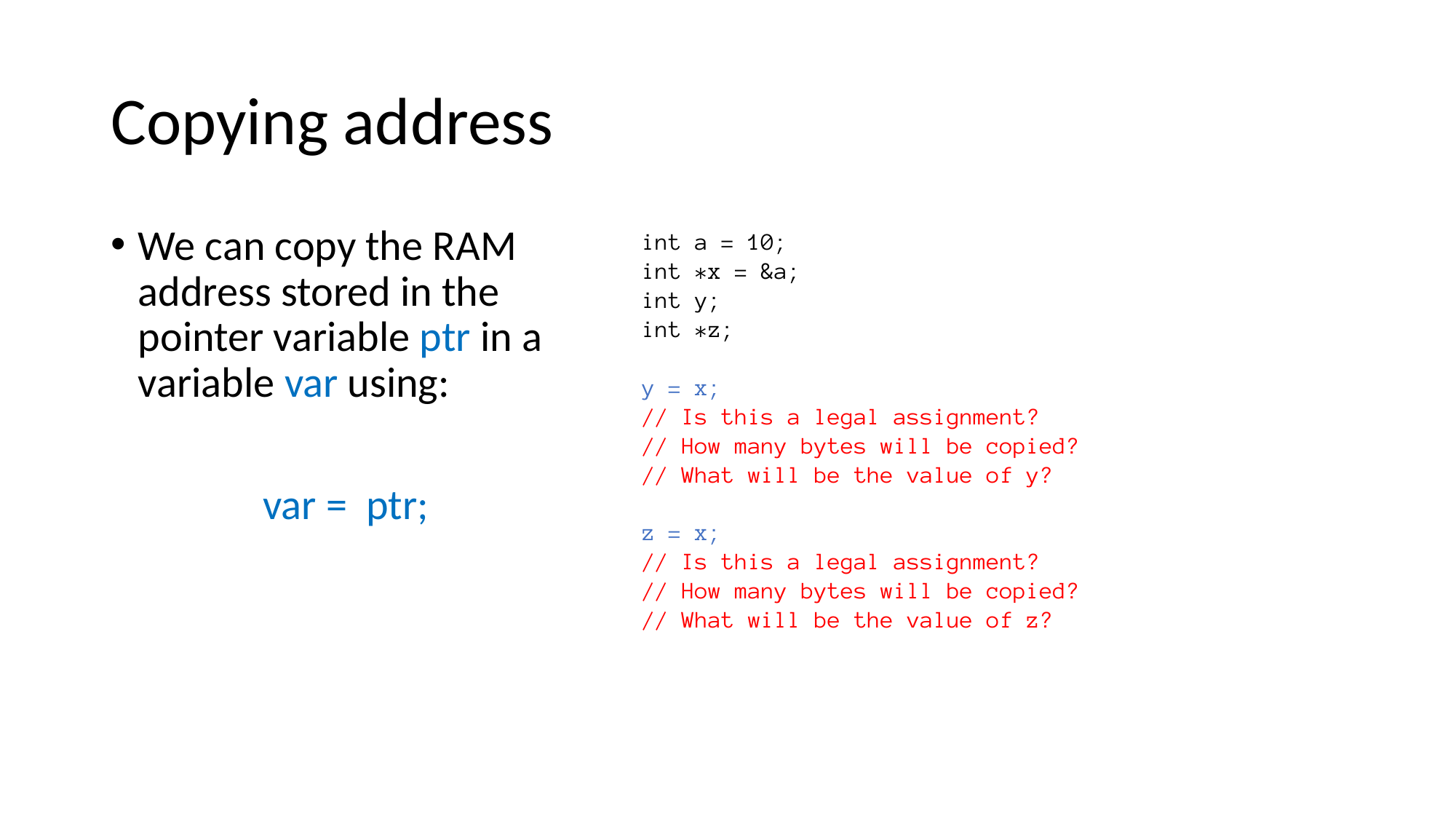

# Copying address
We can copy the RAM address stored in the pointer variable ptr in a variable var using:

var =  ptr;

int a = 10;
int *x = &a;
int y;
int *z;

y = x;
// Is this a legal assignment?
// How many bytes will be copied?
// What will be the value of y?

z = x;
// Is this a legal assignment?
// How many bytes will be copied?
// What will be the value of z?